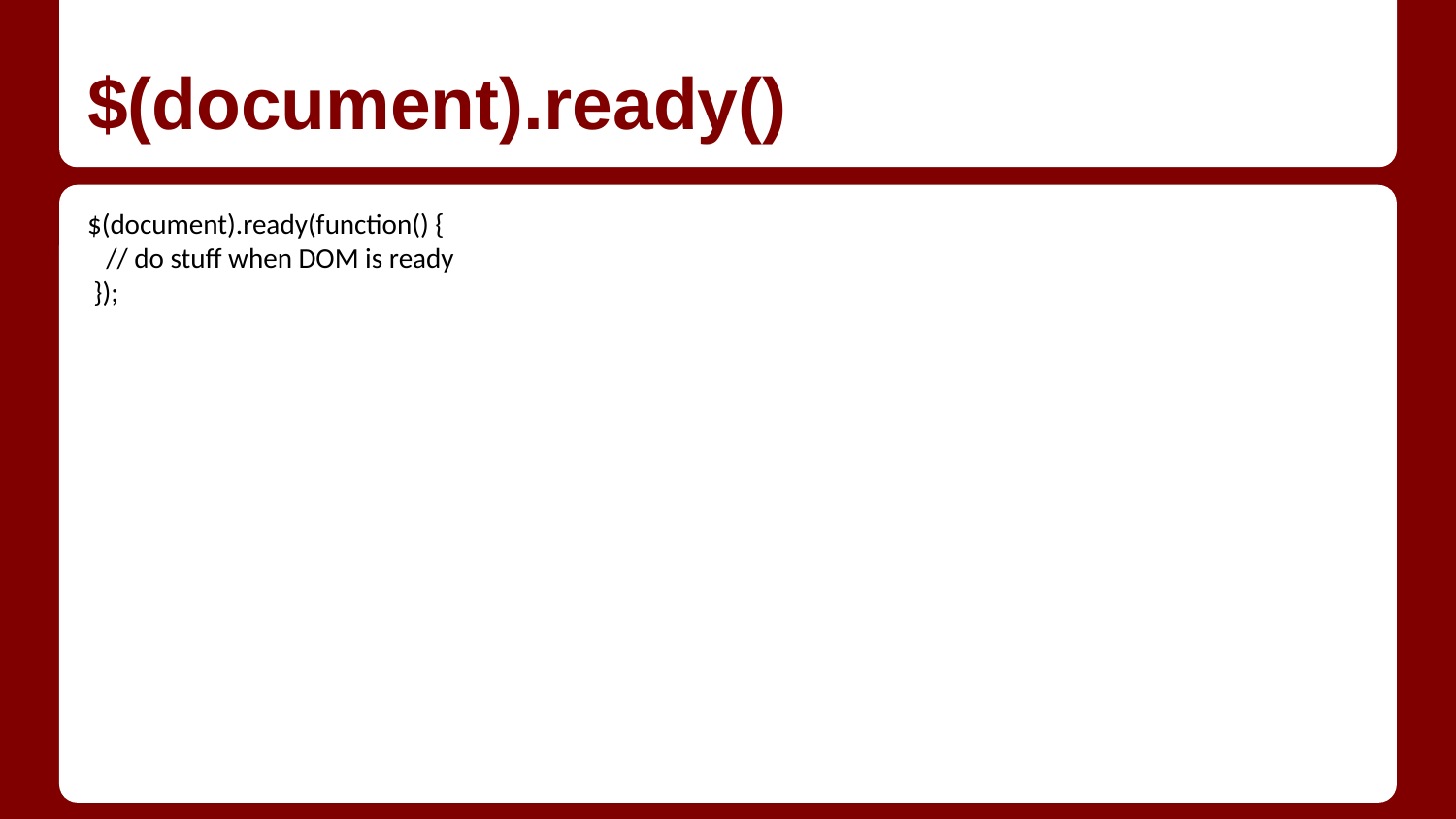

# $(document).ready()
$(document).ready(function() {
   // do stuff when DOM is ready
 });